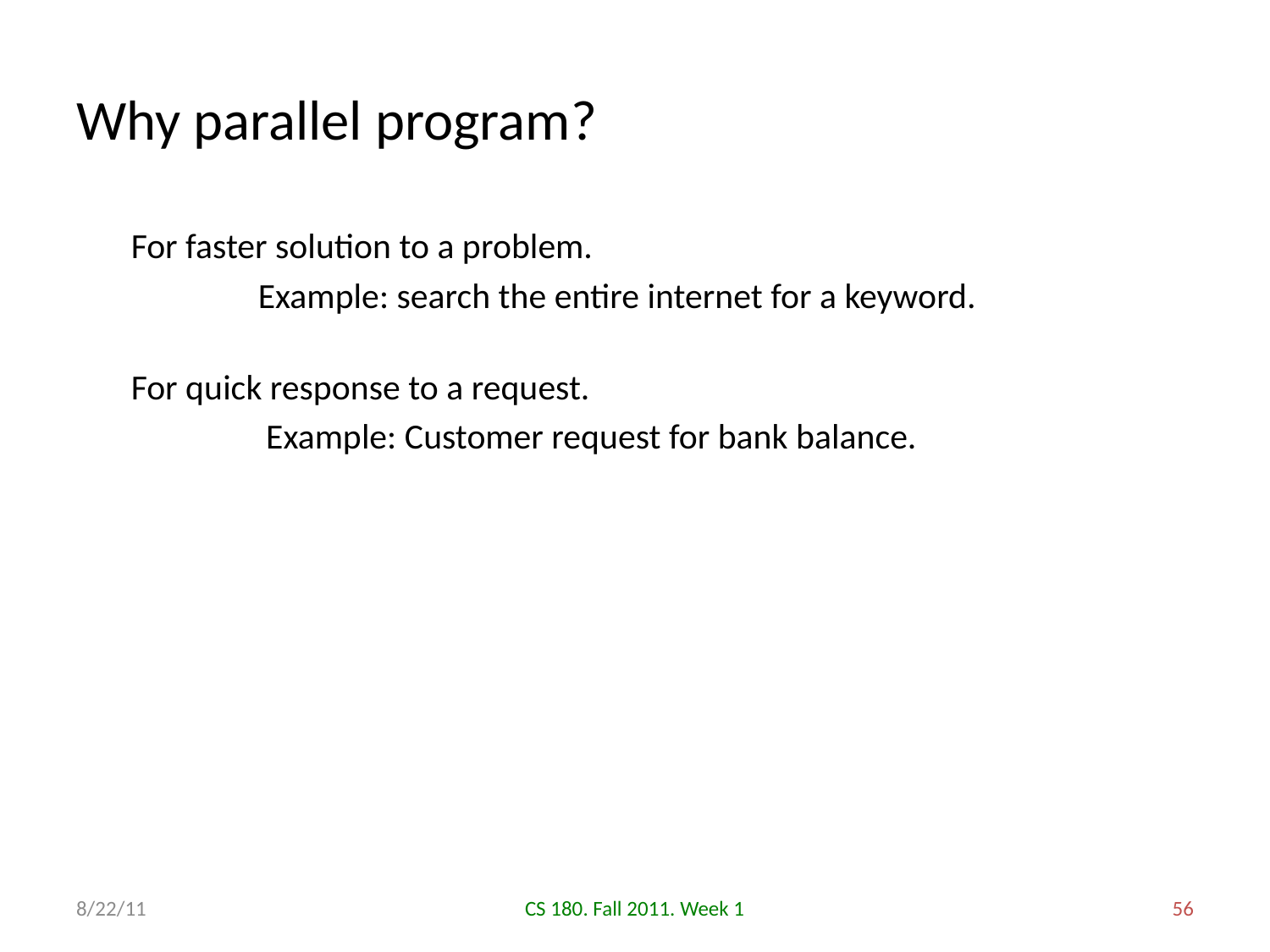

# Why parallel program?
For faster solution to a problem.
	Example: search the entire internet for a keyword.
For quick response to a request.
	 Example: Customer request for bank balance.
8/22/11
CS 180. Fall 2011. Week 1
56